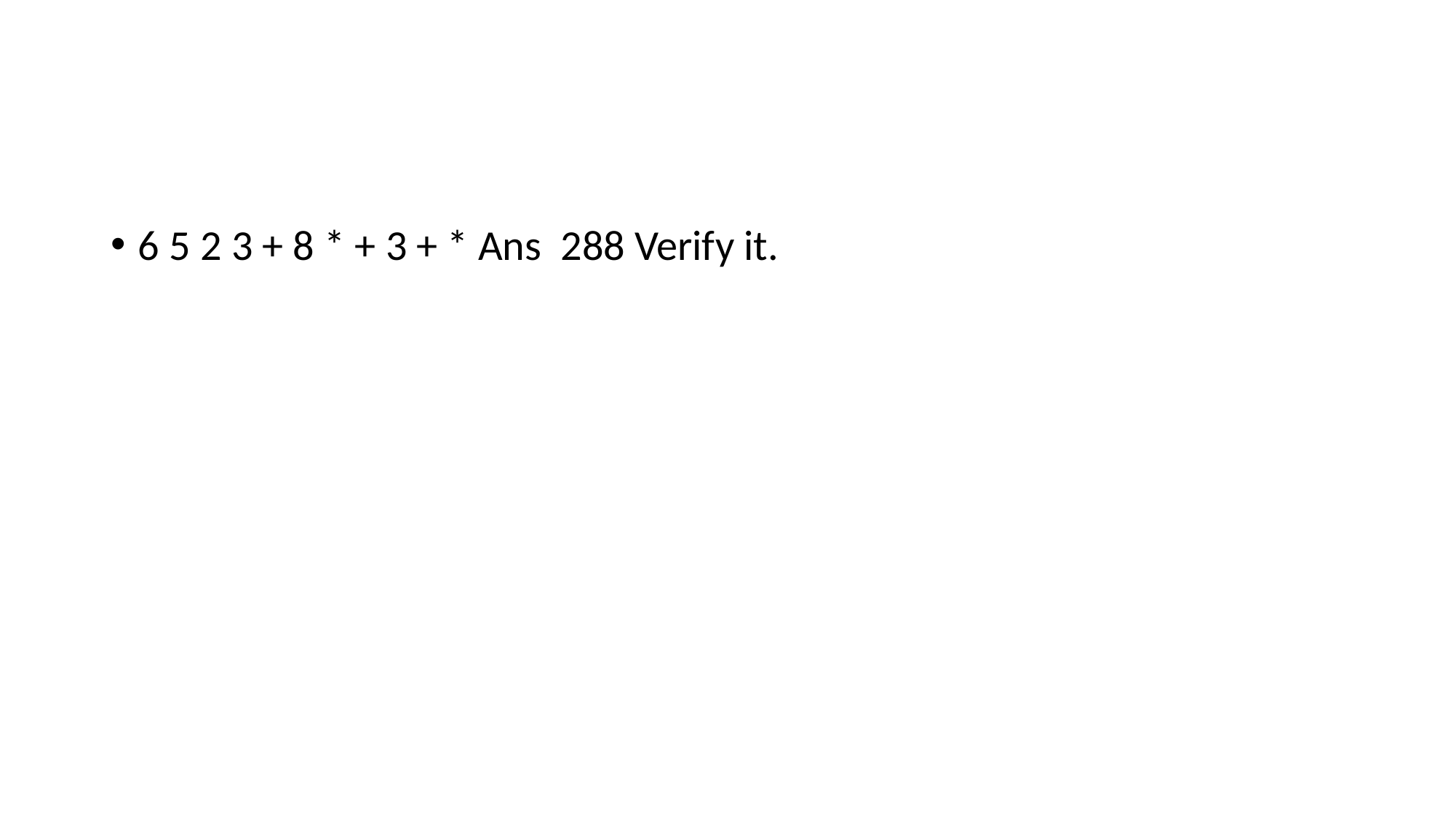

#
6 5 2 3 + 8 * + 3 + * Ans  288 Verify it.